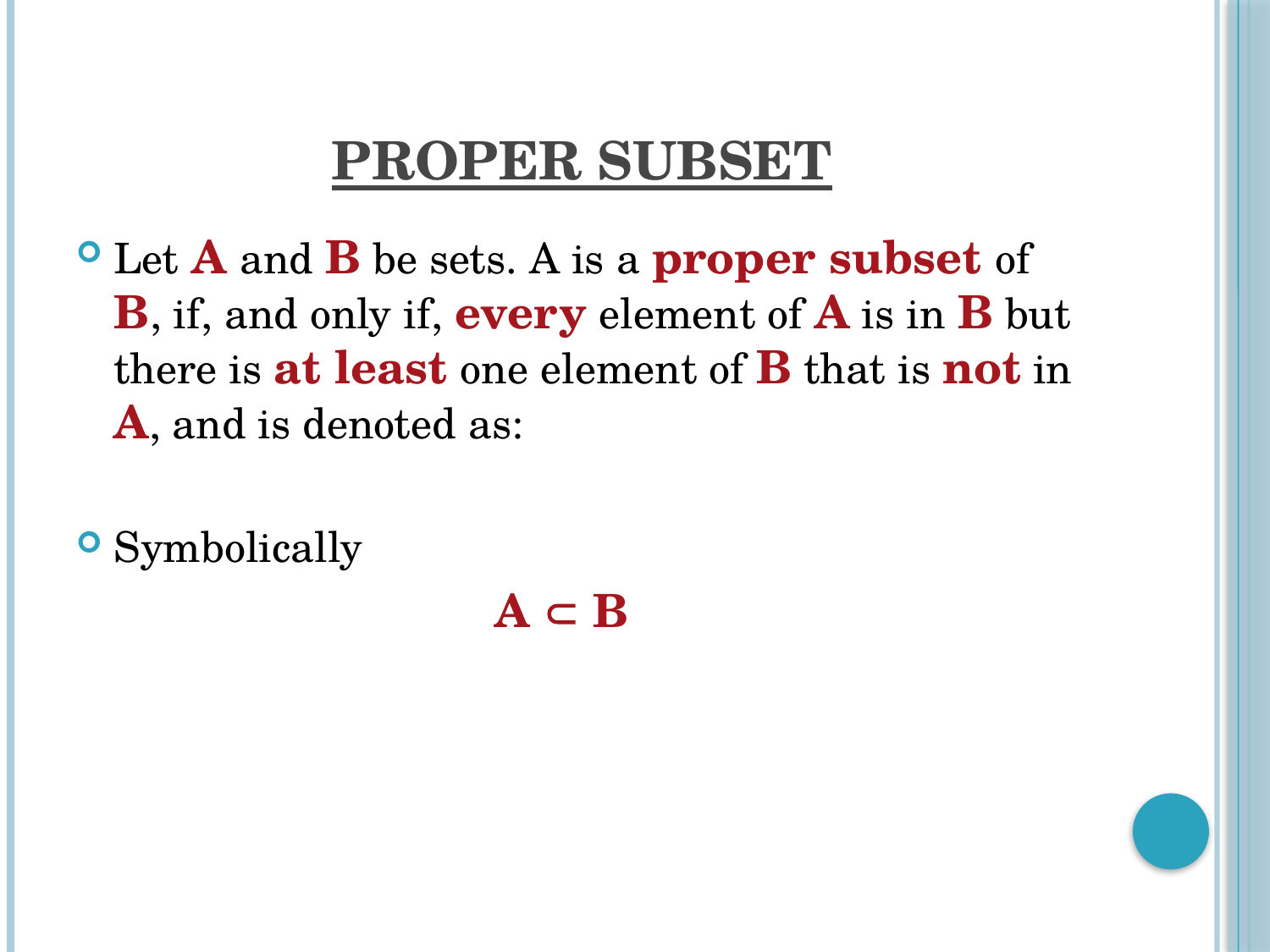

# PROPER SUBSET
Let A and B be sets. A is a proper subset of B, if, and only if, every element of A is in B but there is at least one element of B that is not in A, and is denoted as:

Symbolically
				A ⊂ B